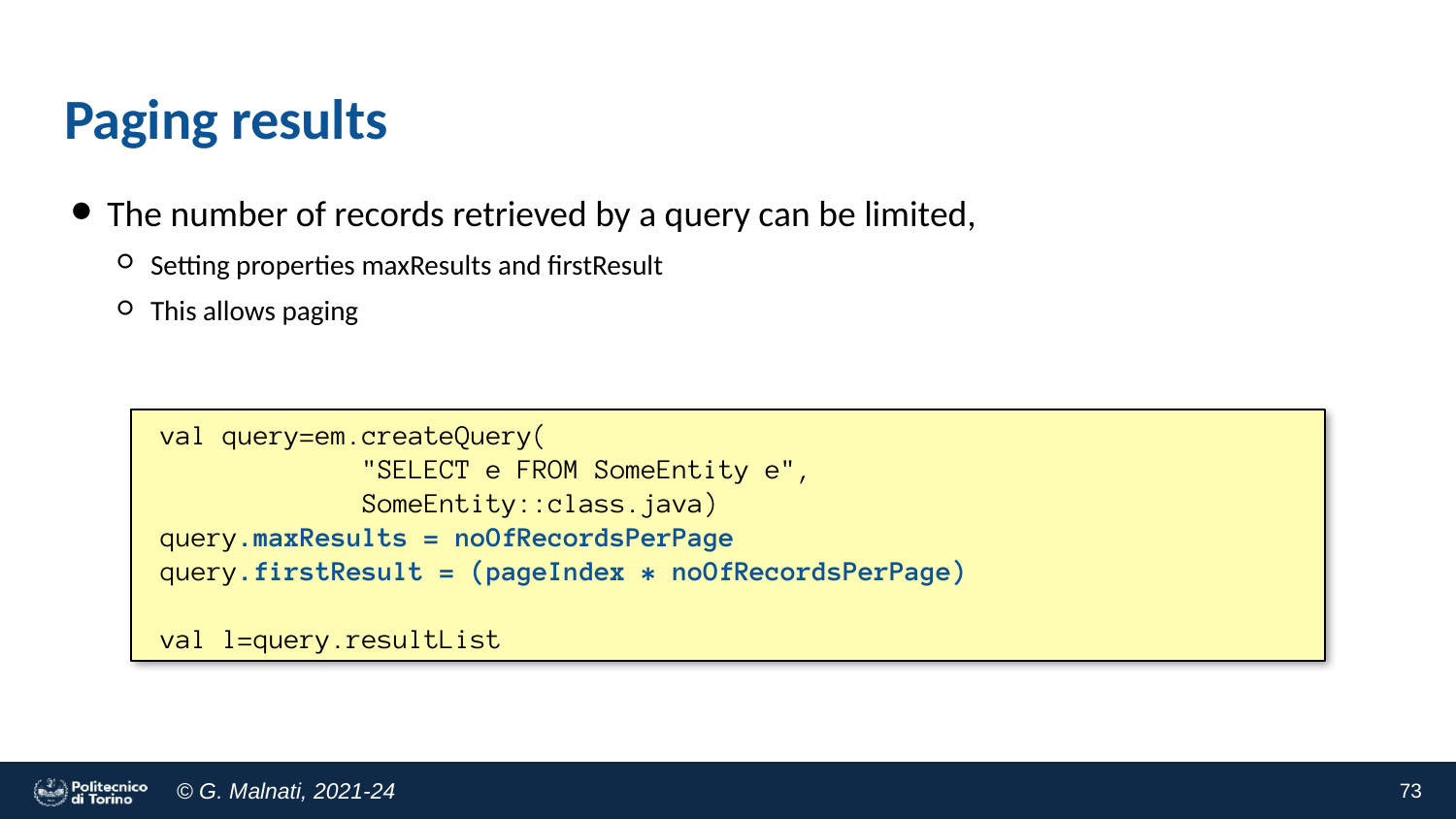

# Paging results
The number of records retrieved by a query can be limited,
Setting properties maxResults and firstResult
This allows paging
 val query=em.createQuery(
              "SELECT e FROM SomeEntity e",
              SomeEntity::class.java)
 query.maxResults = noOfRecordsPerPage
 query.firstResult = (pageIndex * noOfRecordsPerPage)

 val l=query.resultList
73